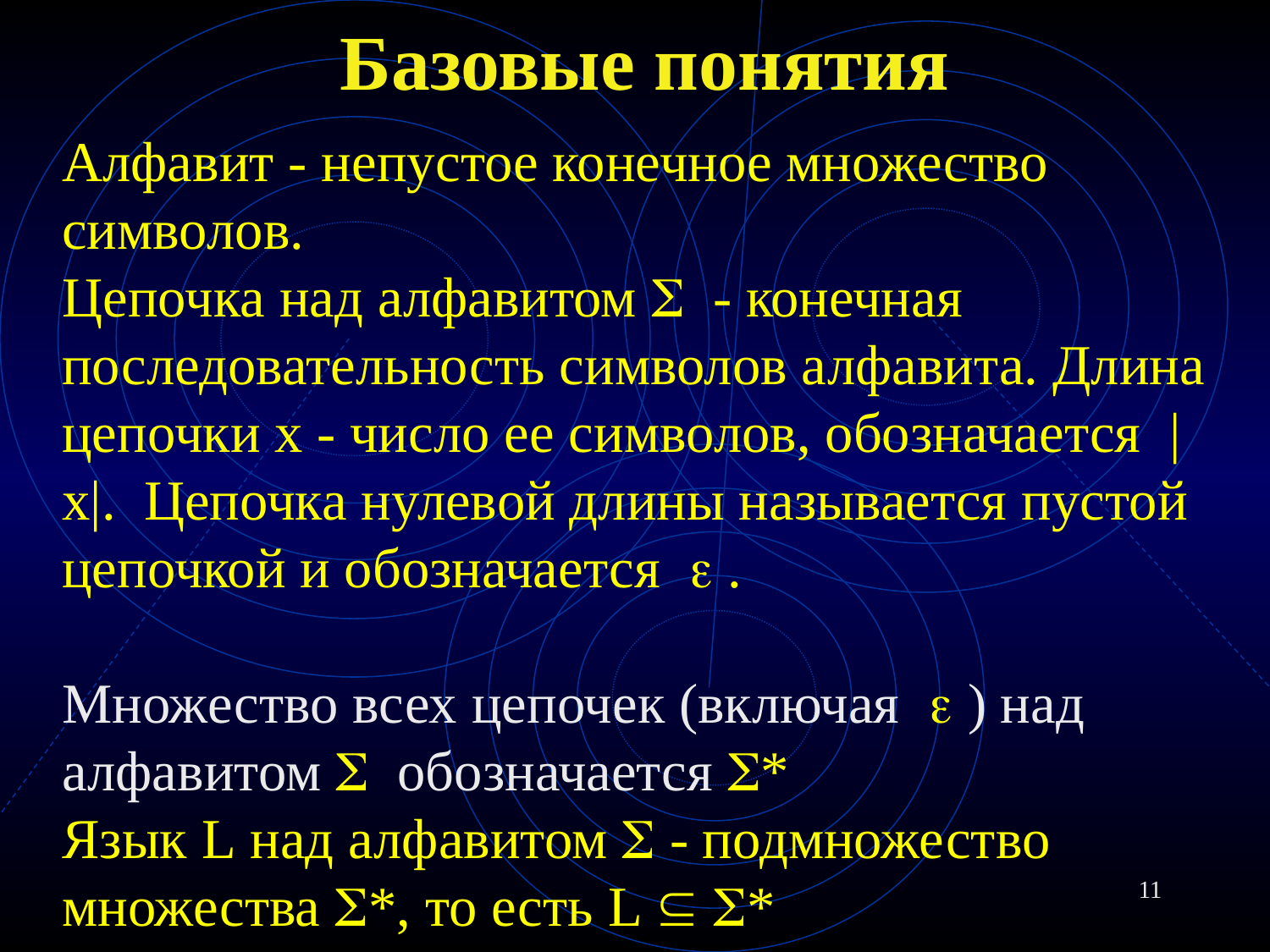

# Базовые понятия
Алфавит - непустое конечное множество символов.
Цепочка над алфавитом Σ  - конечная
последовательность символов алфавита. Длина цепочки x - число ее символов, обозначается  |x|.  Цепочка нулевой длины называется пустой
цепочкой и обозначается  ε .

Множество всех цепочек (включая  ε ) над  алфавитом Σ  обозначается Σ*
Язык L над алфавитом Σ - подмножество   множества Σ*, то есть L ⊆ Σ*
11